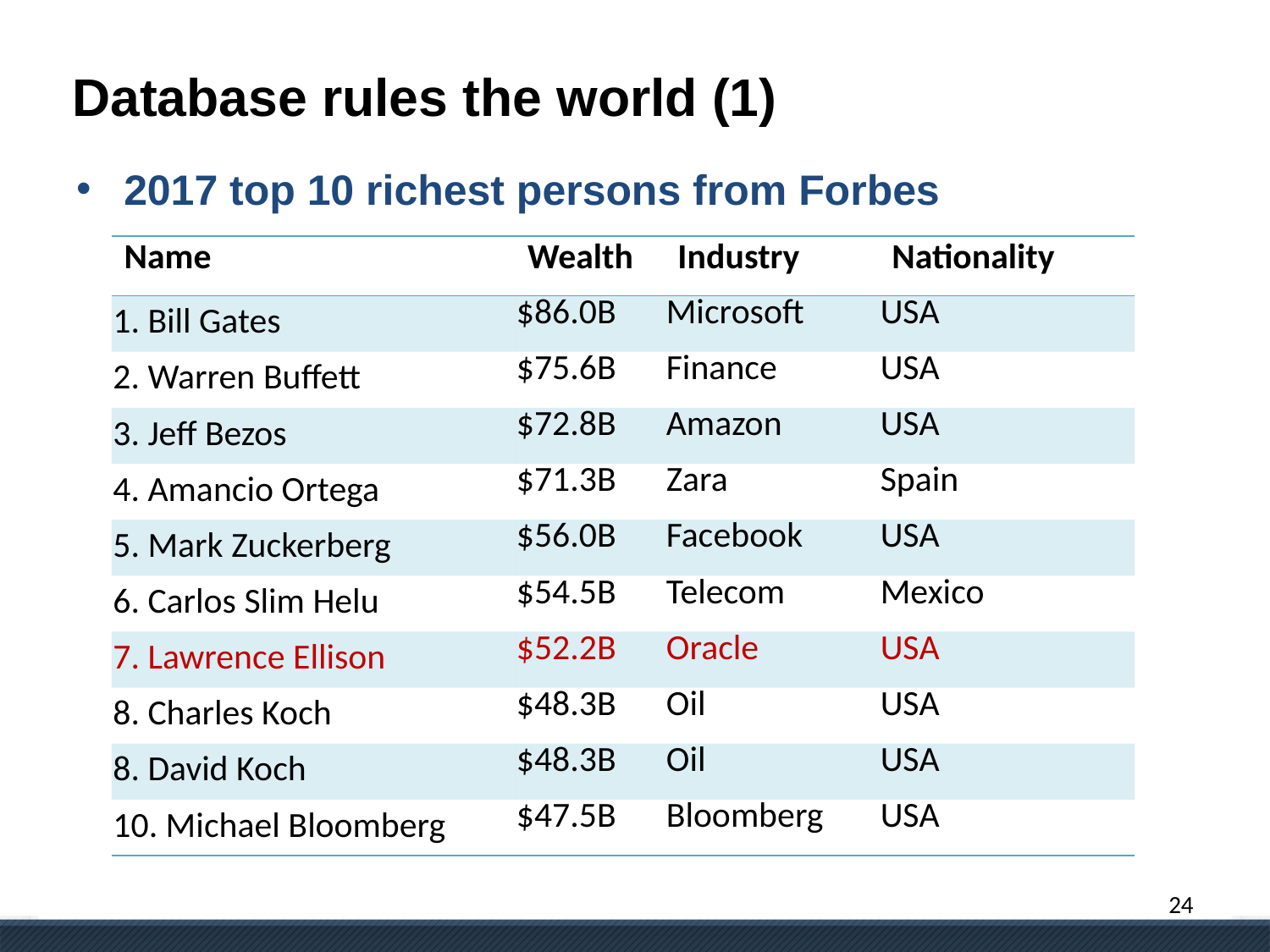

# Database rules the world (1)
2017 top 10 richest persons from Forbes

| Name | Wealth | Industry | Nationality |
| --- | --- | --- | --- |
| 1. Bill Gates | $86.0B | Microsoft | USA |
| 2. Warren Buffett | $75.6B | Finance | USA |
| 3. Jeff Bezos | $72.8B | Amazon | USA |
| 4. Amancio Ortega | $71.3B | Zara | Spain |
| 5. Mark Zuckerberg | $56.0B | Facebook | USA |
| 6. Carlos Slim Helu | $54.5B | Telecom | Mexico |
| 7. Lawrence Ellison | $52.2B | Oracle | USA |
| 8. Charles Koch | $48.3B | Oil | USA |
| 8. David Koch | $48.3B | Oil | USA |
| 10. Michael Bloomberg | $47.5B | Bloomberg | USA |
24